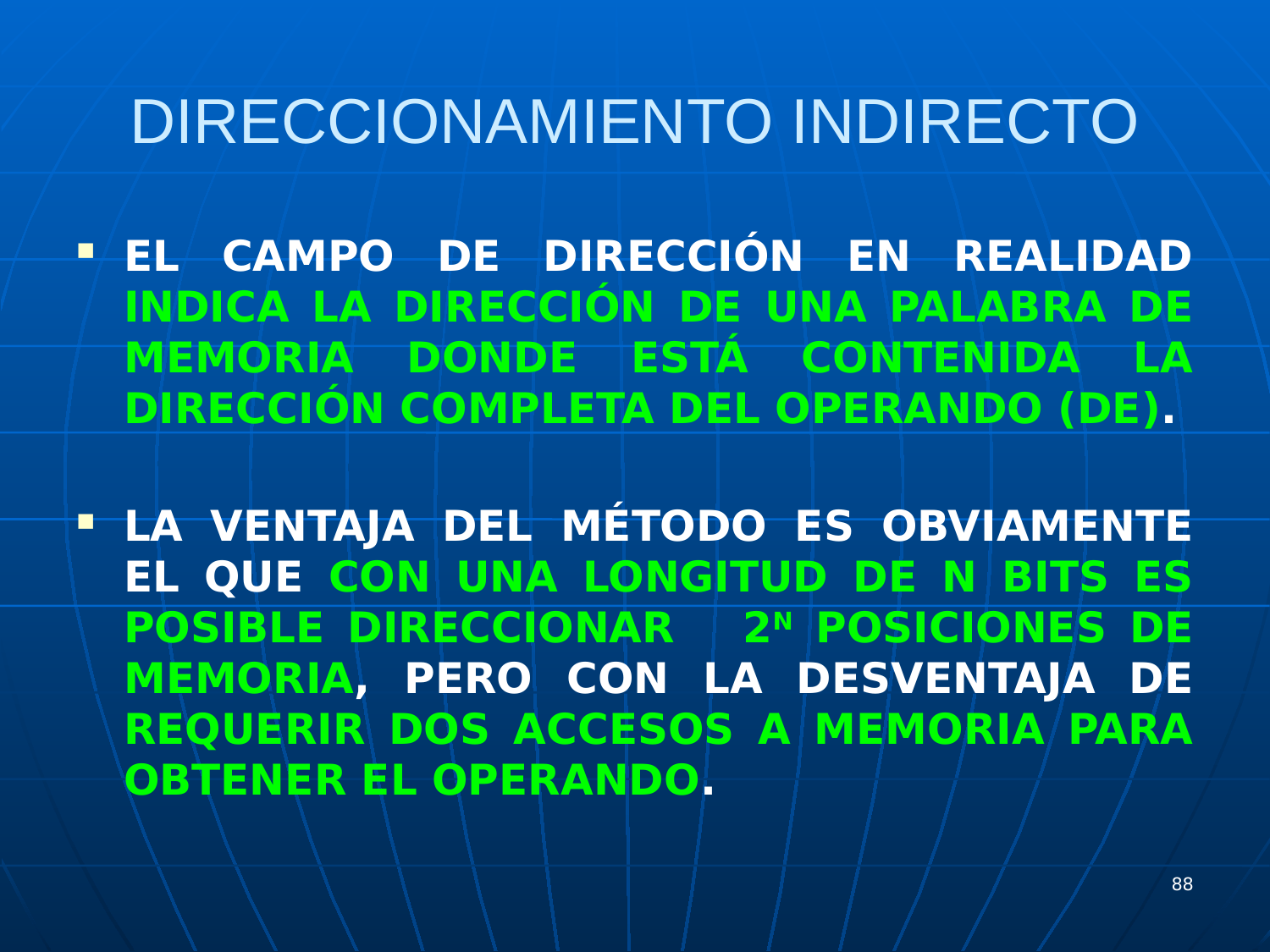

# DIRECCIONAMIENTO INDIRECTO
el campo de dirección en realidad indica LA DIRECCIÓN DE una palabra de memoria donde está contenida la dirección completa del operando (DE).

La ventaja del método es obviamente el que con una longitud de N bits es posible direccionar   2N posiciones de memoria, pero con la desventaja de requerir dos accesos a memoria para obtener el operando.

88